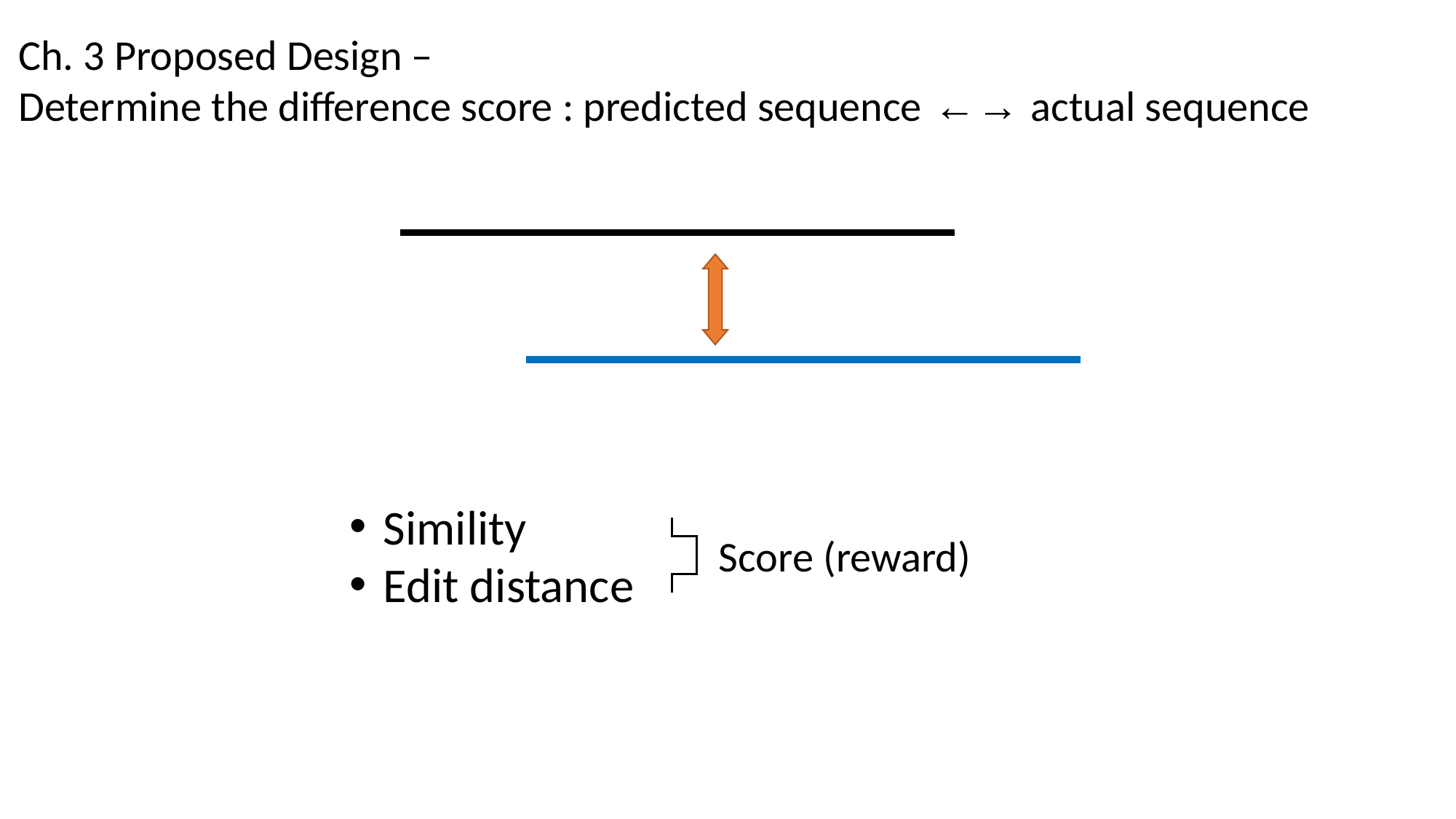

Ch. 3 Proposed Design –
Determine the difference score : predicted sequence ←→ actual sequence

Simility
Edit distance
Score (reward)